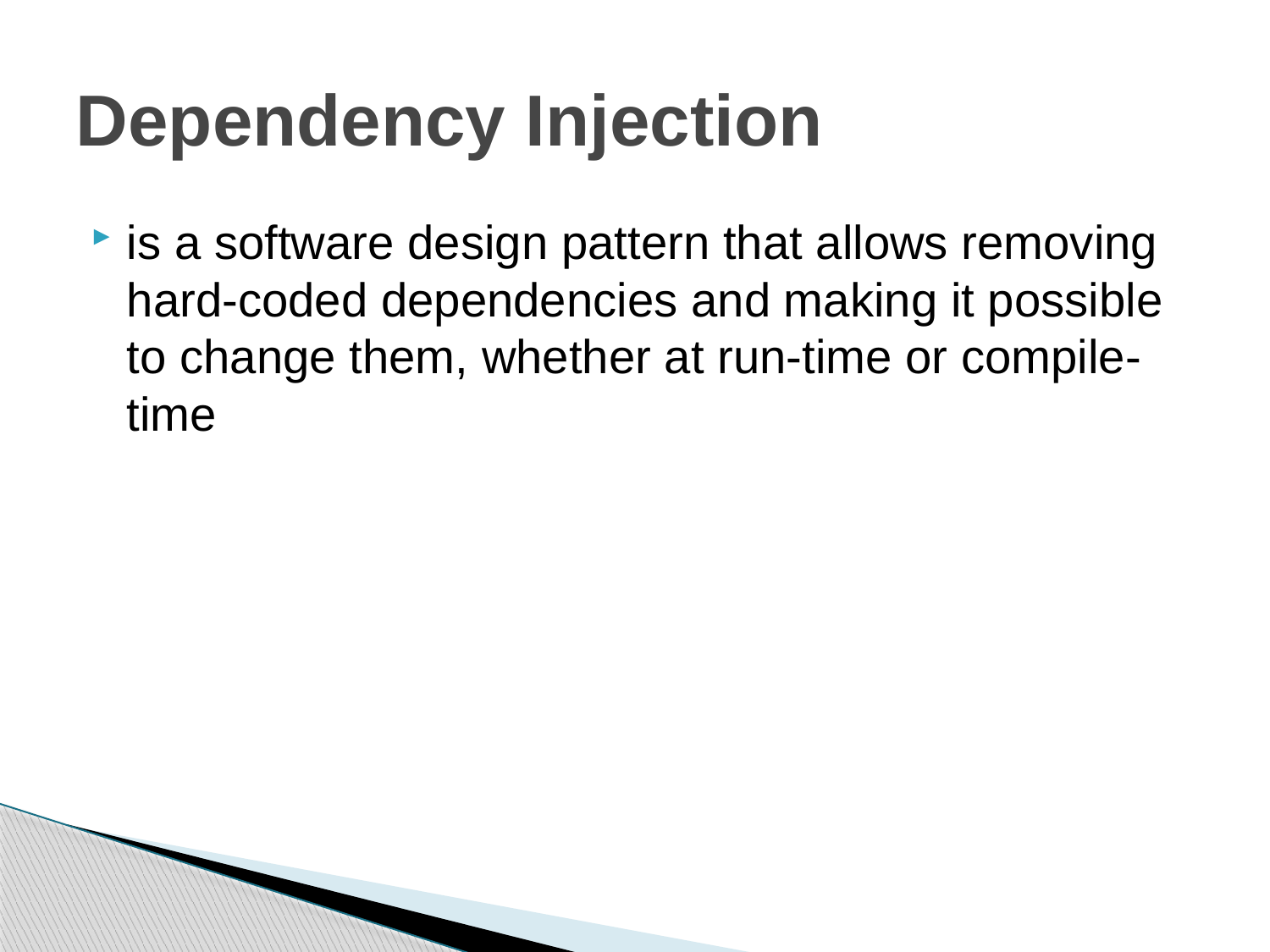

# Dependency Injection
is a software design pattern that allows removing hard-coded dependencies and making it possible to change them, whether at run-time or compile-time